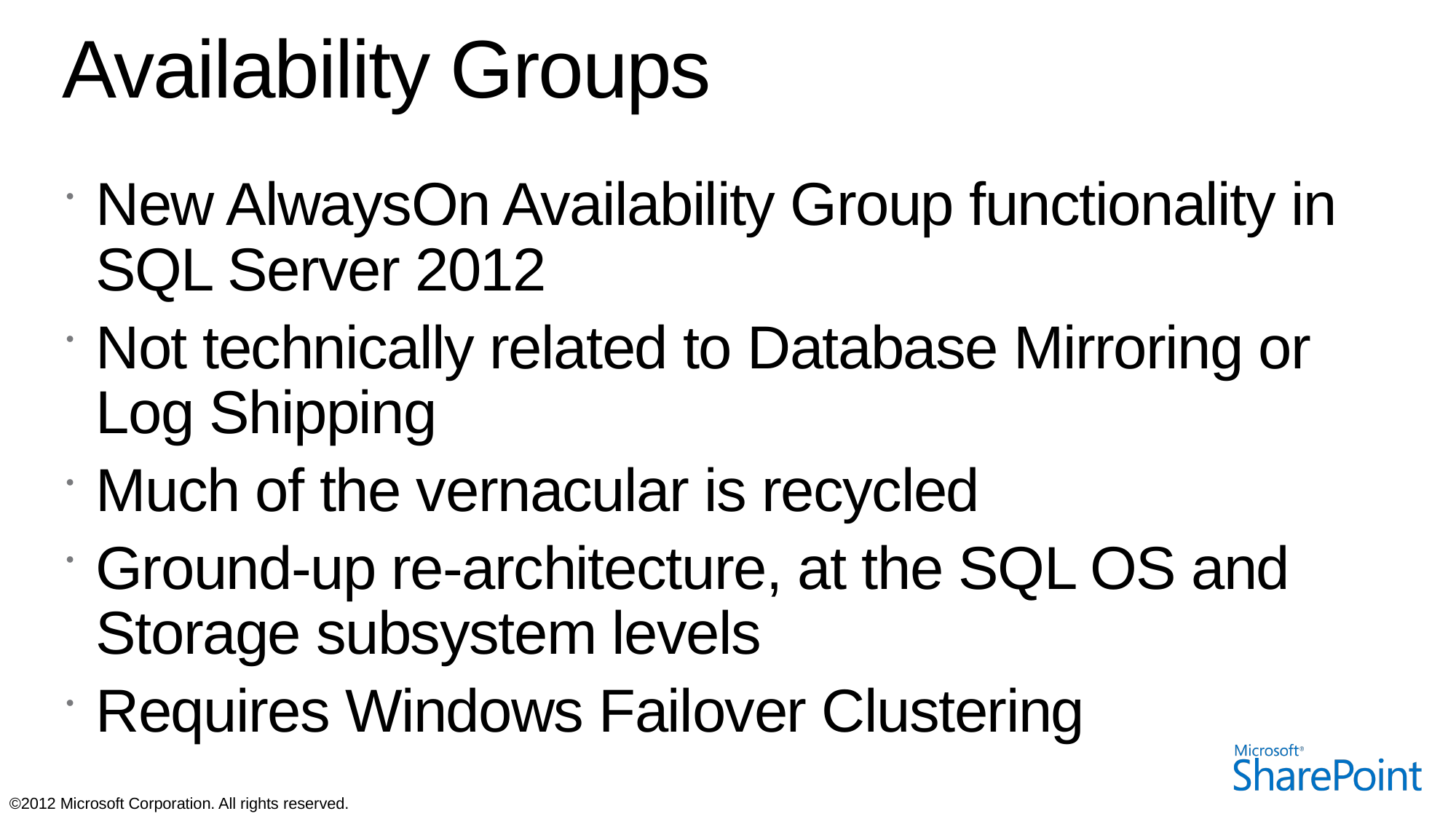

# Availability Groups
New AlwaysOn Availability Group functionality in SQL Server 2012
Not technically related to Database Mirroring or Log Shipping
Much of the vernacular is recycled
Ground-up re-architecture, at the SQL OS and Storage subsystem levels
Requires Windows Failover Clustering